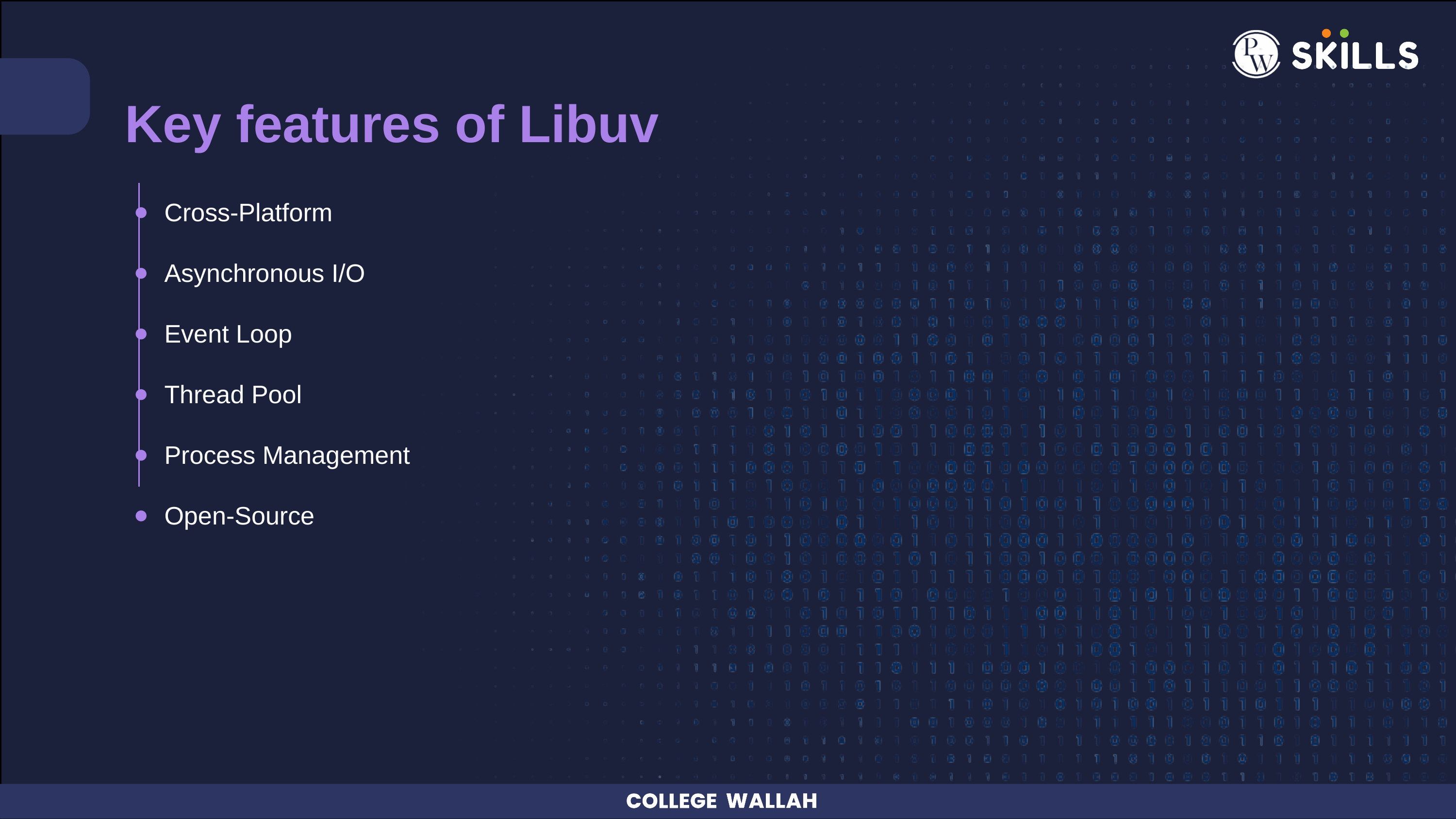

Key features of Libuv
Cross-Platform
Asynchronous I/O
Event Loop
Thread Pool
Process Management
Open-Source